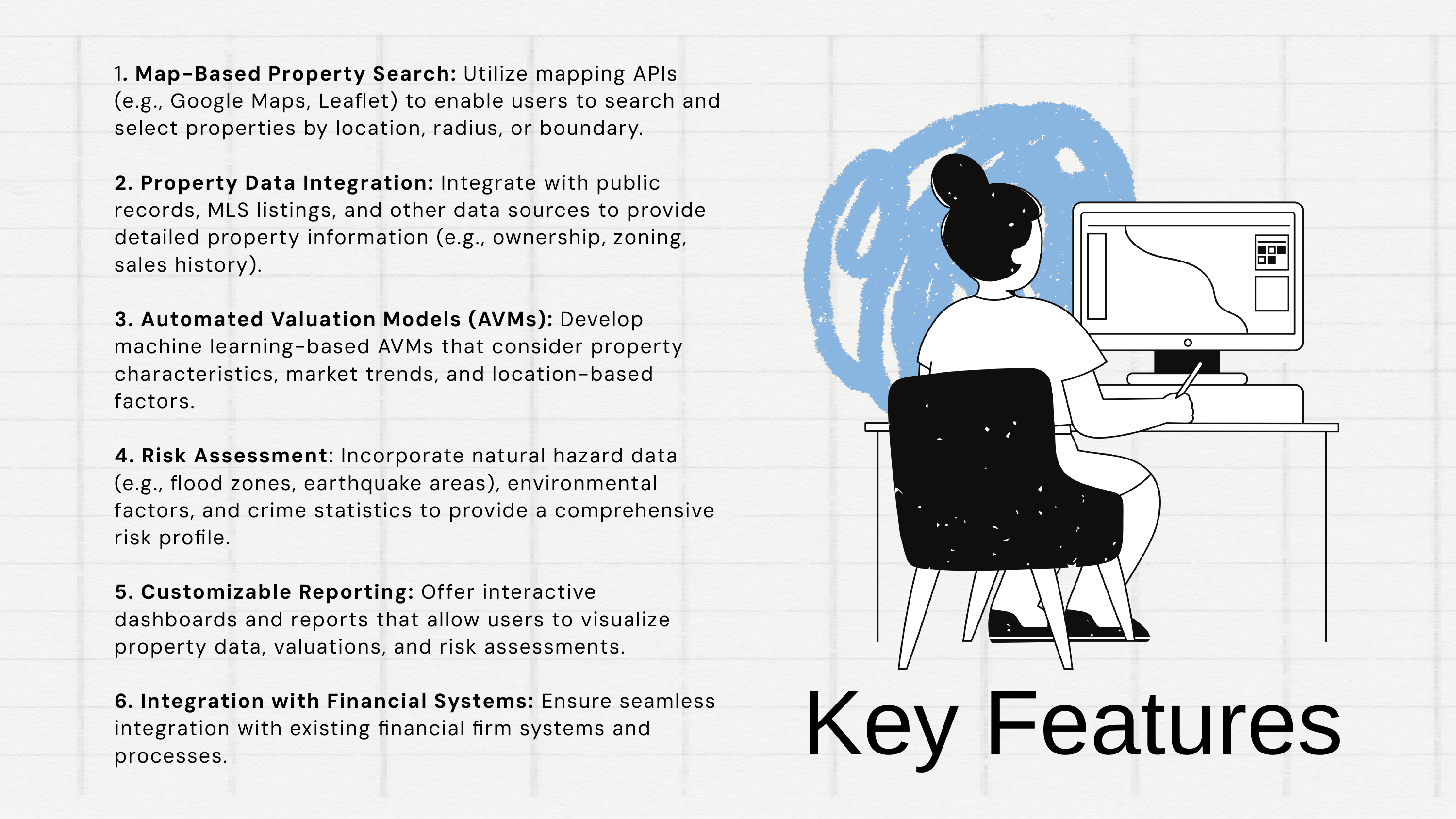

1. Map-Based Property Search: Utilize mapping APIs (e.g., Google Maps, Leaflet) to enable users to search and select properties by location, radius, or boundary.

2. Property Data Integration: Integrate with public records, MLS listings, and other data sources to provide detailed property information (e.g., ownership, zoning, sales history).

3. Automated Valuation Models (AVMs): Develop machine learning-based AVMs that consider property characteristics, market trends, and location-based factors.

4. Risk Assessment: Incorporate natural hazard data (e.g., flood zones, earthquake areas), environmental factors, and crime statistics to provide a comprehensive risk profile.

5. Customizable Reporting: Offer interactive dashboards and reports that allow users to visualize property data, valuations, and risk assessments.

6. Integration with Financial Systems: Ensure seamless integration with existing financial firm systems and processes.

Key Features